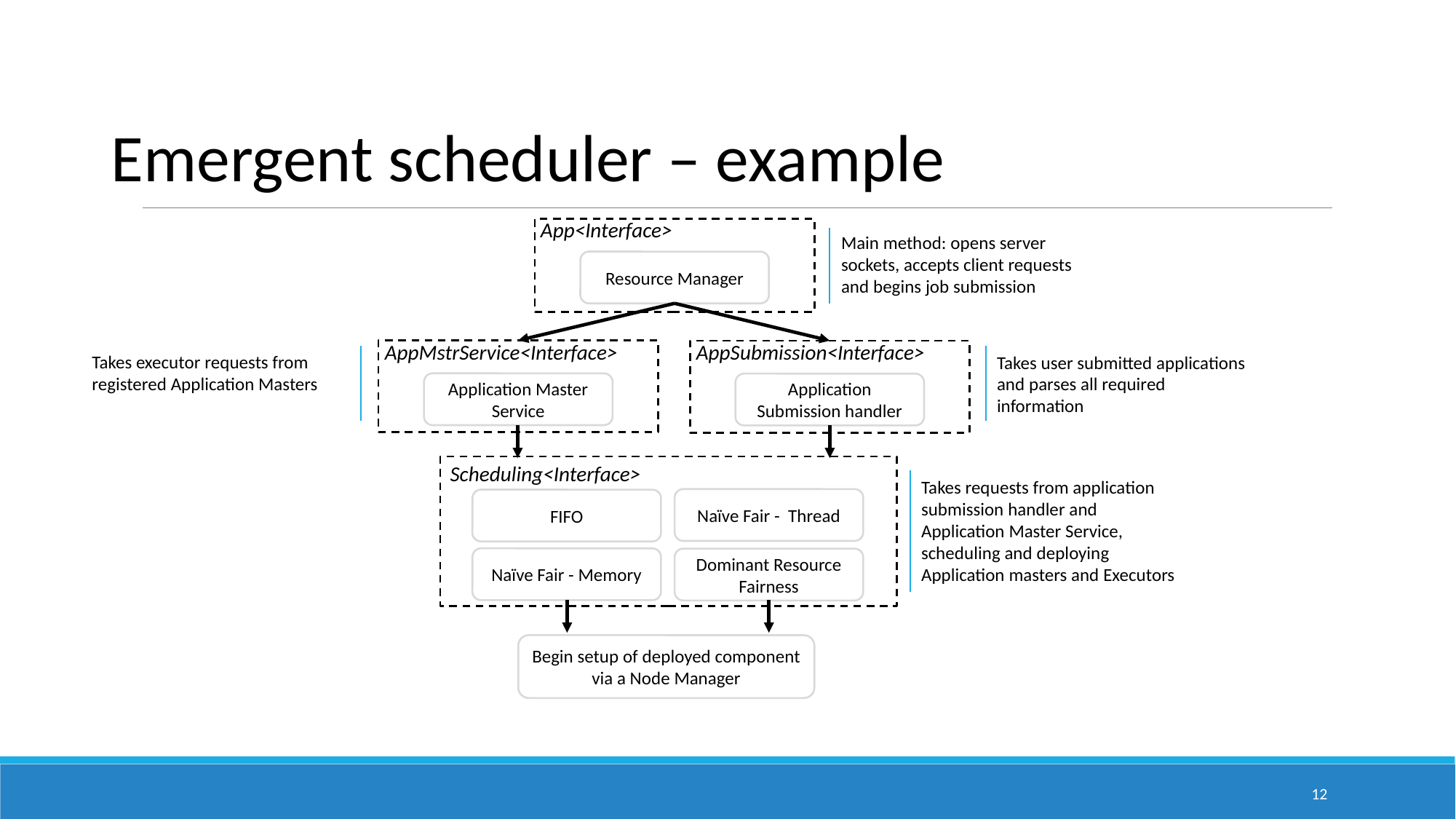

Emergent scheduler – example
App<Interface>

Main method: opens server sockets, accepts client requests and begins job submission
Resource Manager
AppMstrService<Interface>
AppSubmission<Interface>

Takes executor requests from registered Application Masters
Takes user submitted applications and parses all required information
Application Master Service
Application Submission handler
Scheduling<Interface>

Takes requests from application submission handler and Application Master Service, scheduling and deploying Application masters and Executors
Naïve Fair -  Thread
FIFO
Naïve Fair - Memory
Dominant Resource Fairness
Begin setup of deployed component via a Node Manager
12